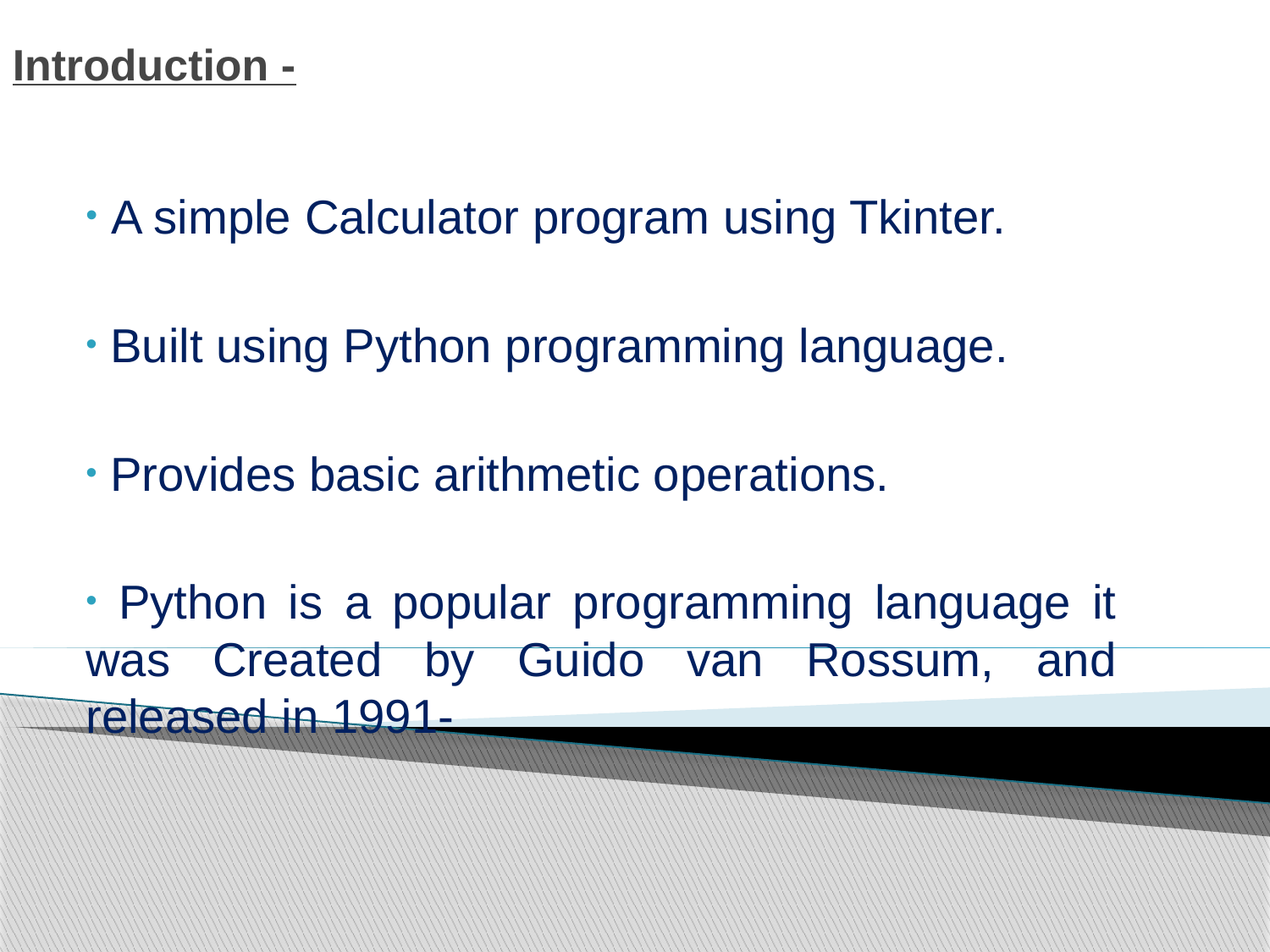

# Introduction -
 A simple Calculator program using Tkinter.

 Built using Python programming language.

 Provides basic arithmetic operations.

 Python is a popular programming language it was Created by Guido van Rossum, and released in 1991-